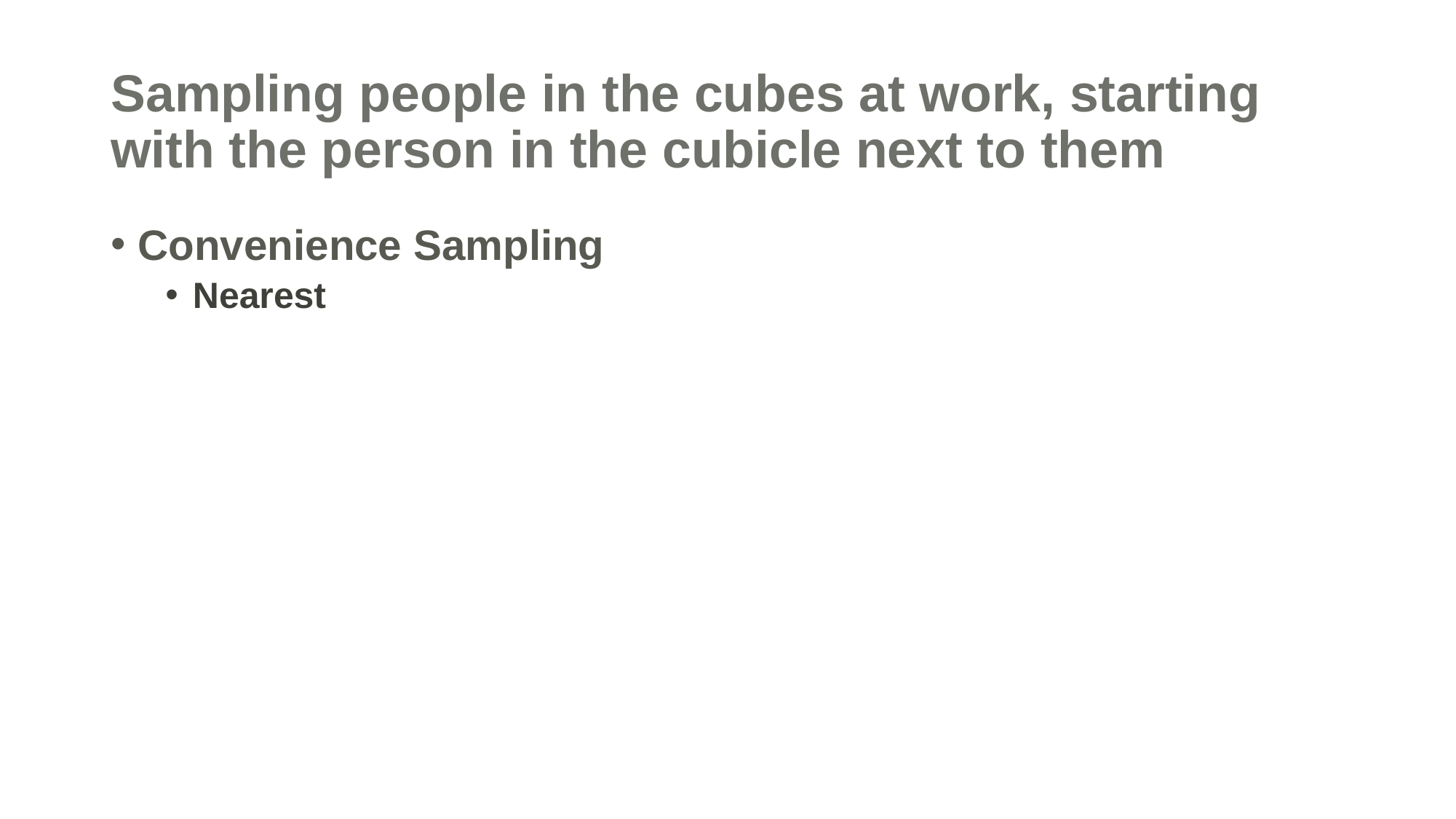

# Sampling people in the cubes at work, starting with the person in the cubicle next to them
Convenience Sampling
Nearest